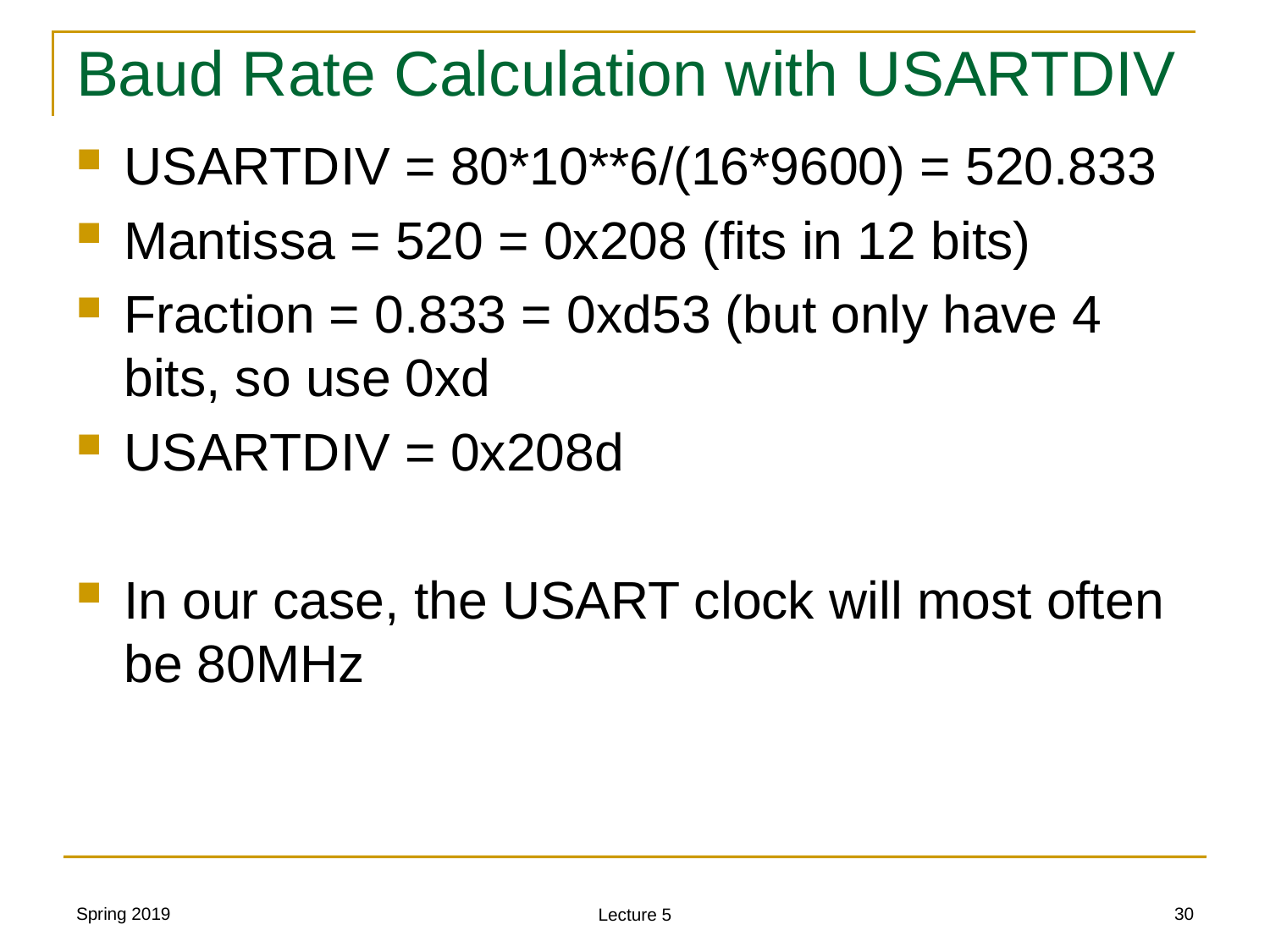

# Baud Rate Calculation with USARTDIV
USARTDIV = 80*10**6/(16*9600) = 520.833
Mantissa = 520 = 0x208 (fits in 12 bits)
Fraction = 0.833 = 0xd53 (but only have 4 bits, so use 0xd
USARTDIV = 0x208d

In our case, the USART clock will most often be 80MHz

Spring 2019
30
Lecture 5